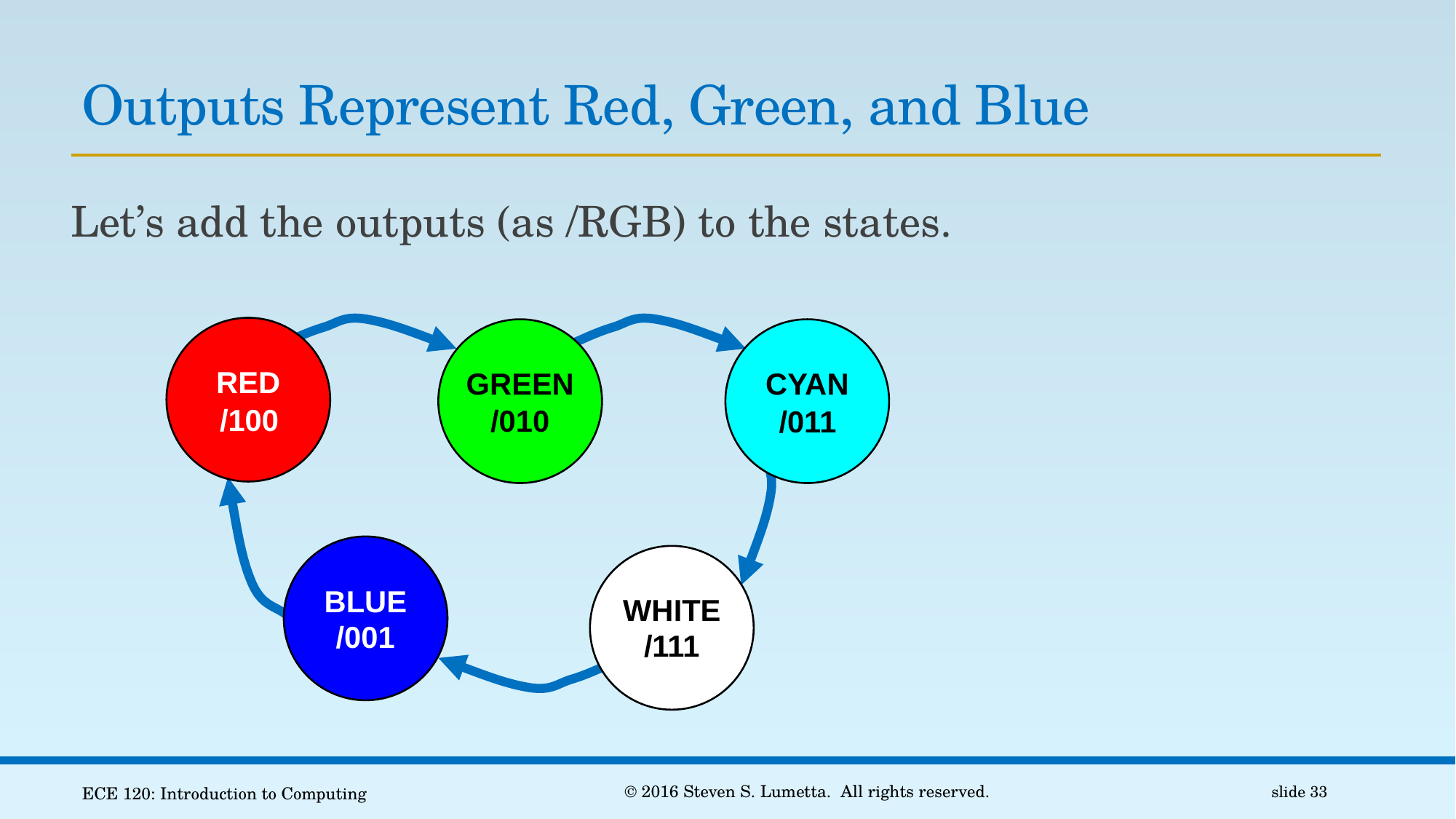

# Outputs Represent Red, Green, and Blue
Let’s add the outputs (as /RGB) to the states.
RED

GREEN

CYAN

/100
/010
/011

WHITE

BLUE

/001
/111
ECE 120: Introduction to Computing
© 2016 Steven S. Lumetta.  All rights reserved.
slide 33